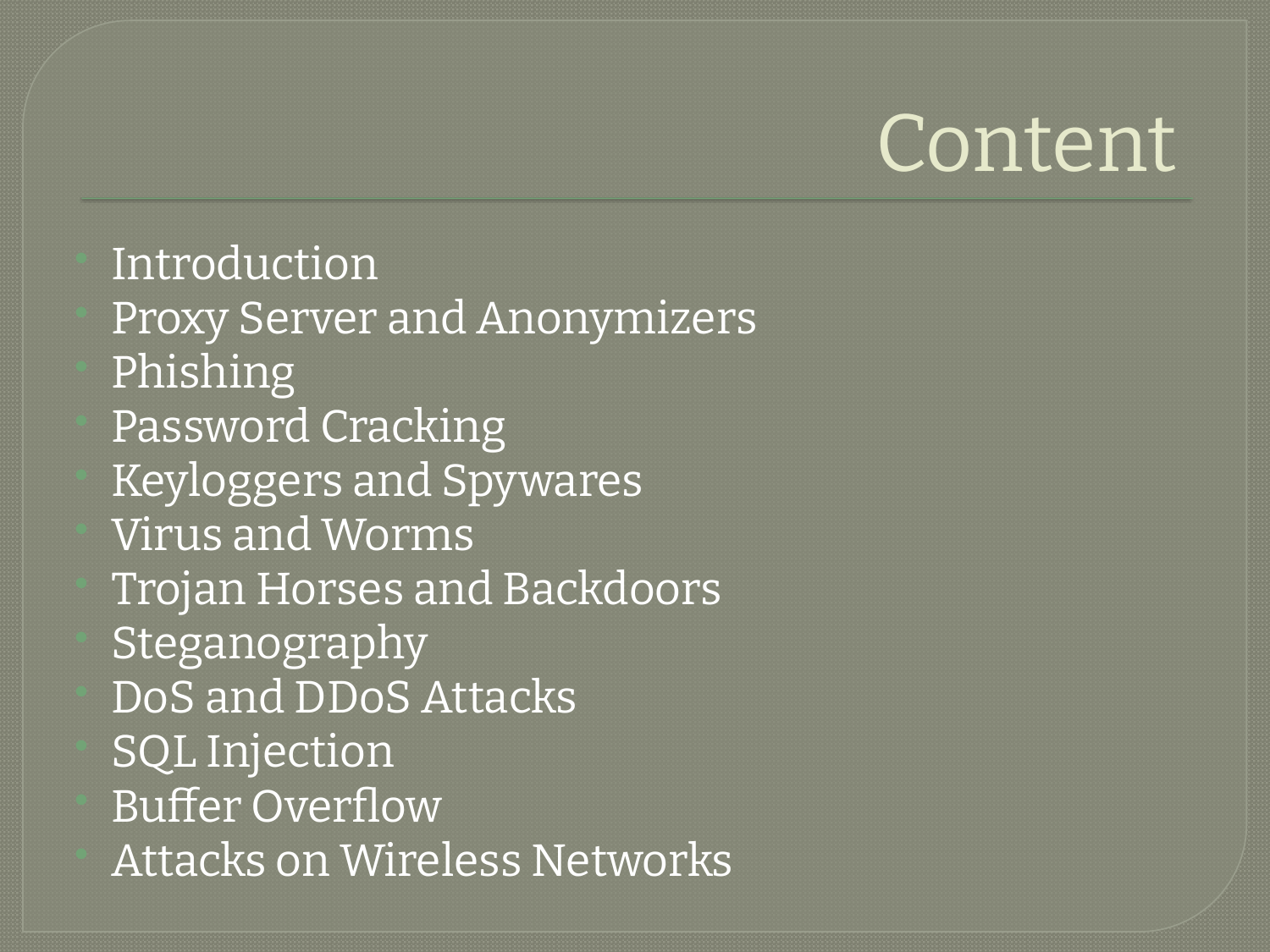

# Content
Introduction
Proxy Server and Anonymizers
Phishing
Password Cracking
Keyloggers and Spywares
Virus and Worms
Trojan Horses and Backdoors
Steganography
DoS and DDoS Attacks
SQL Injection
Buffer Overflow
Attacks on Wireless Networks